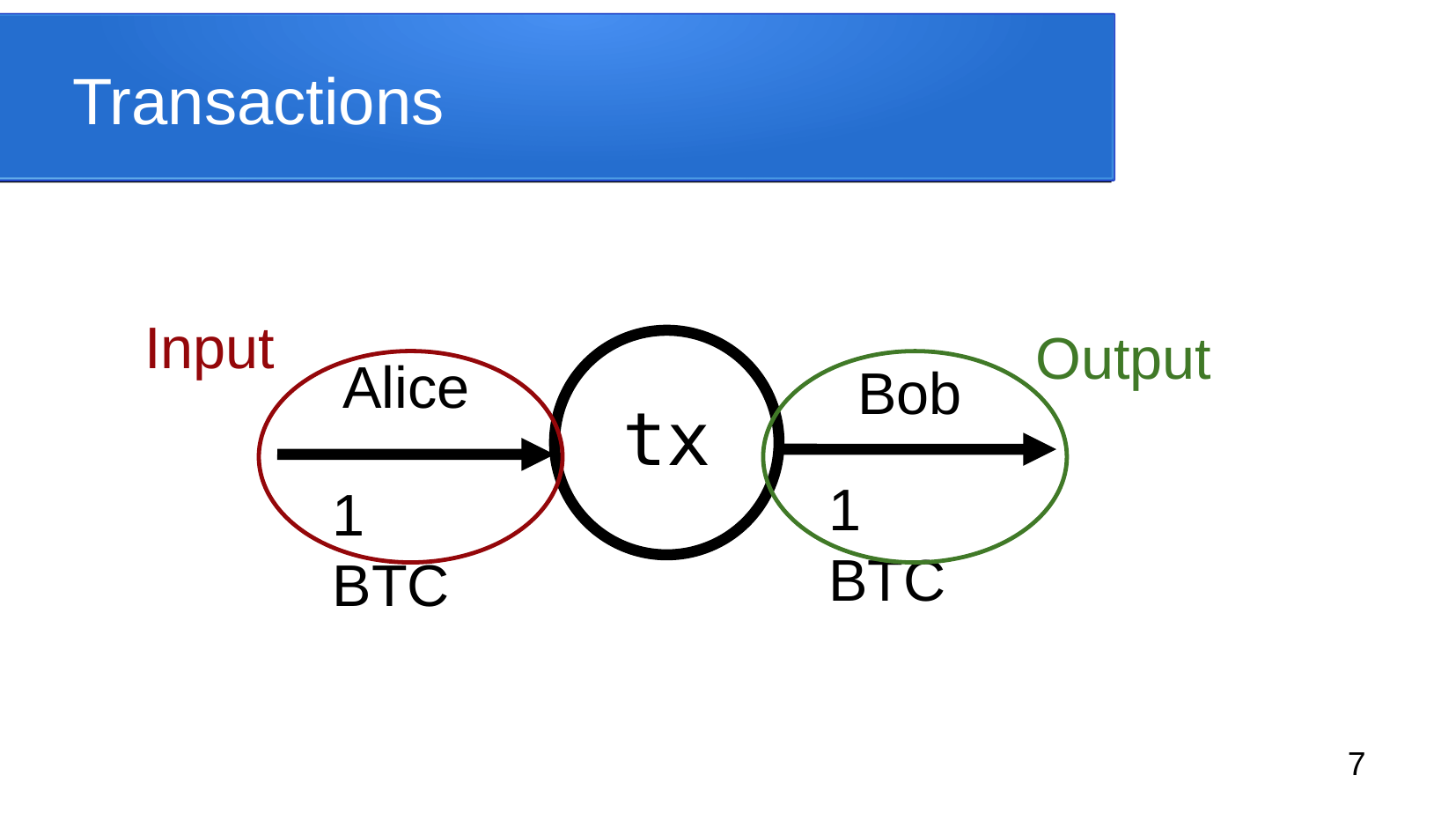

Transactions
Input
Output

Alice
Bob

tx

1 BTC
1 BTC